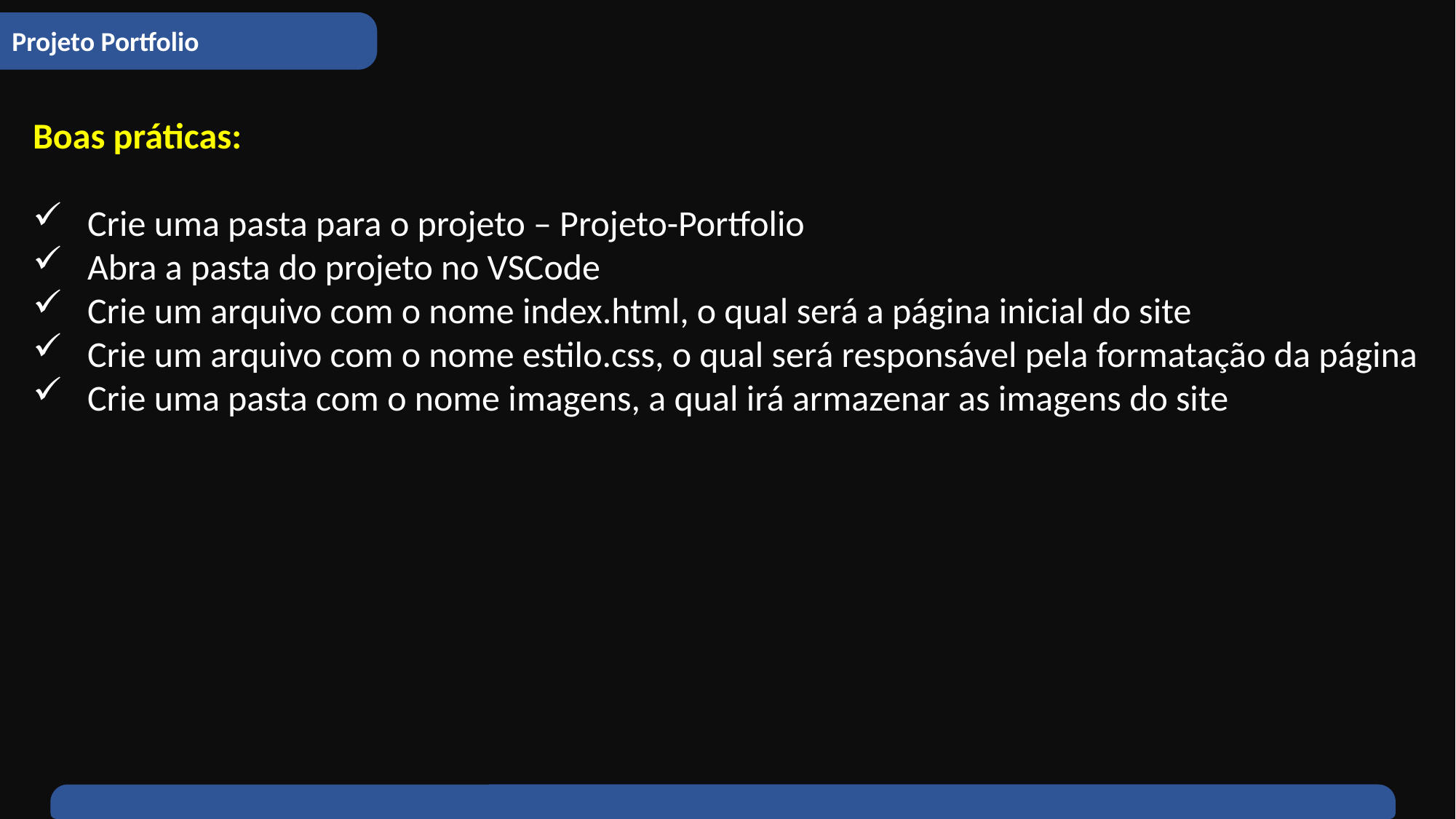

Projeto Portfolio
Boas práticas:

Crie uma pasta para o projeto – Projeto-Portfolio
Abra a pasta do projeto no VSCode
Crie um arquivo com o nome index.html, o qual será a página inicial do site
Crie um arquivo com o nome estilo.css, o qual será responsável pela formatação da página
Crie uma pasta com o nome imagens, a qual irá armazenar as imagens do site